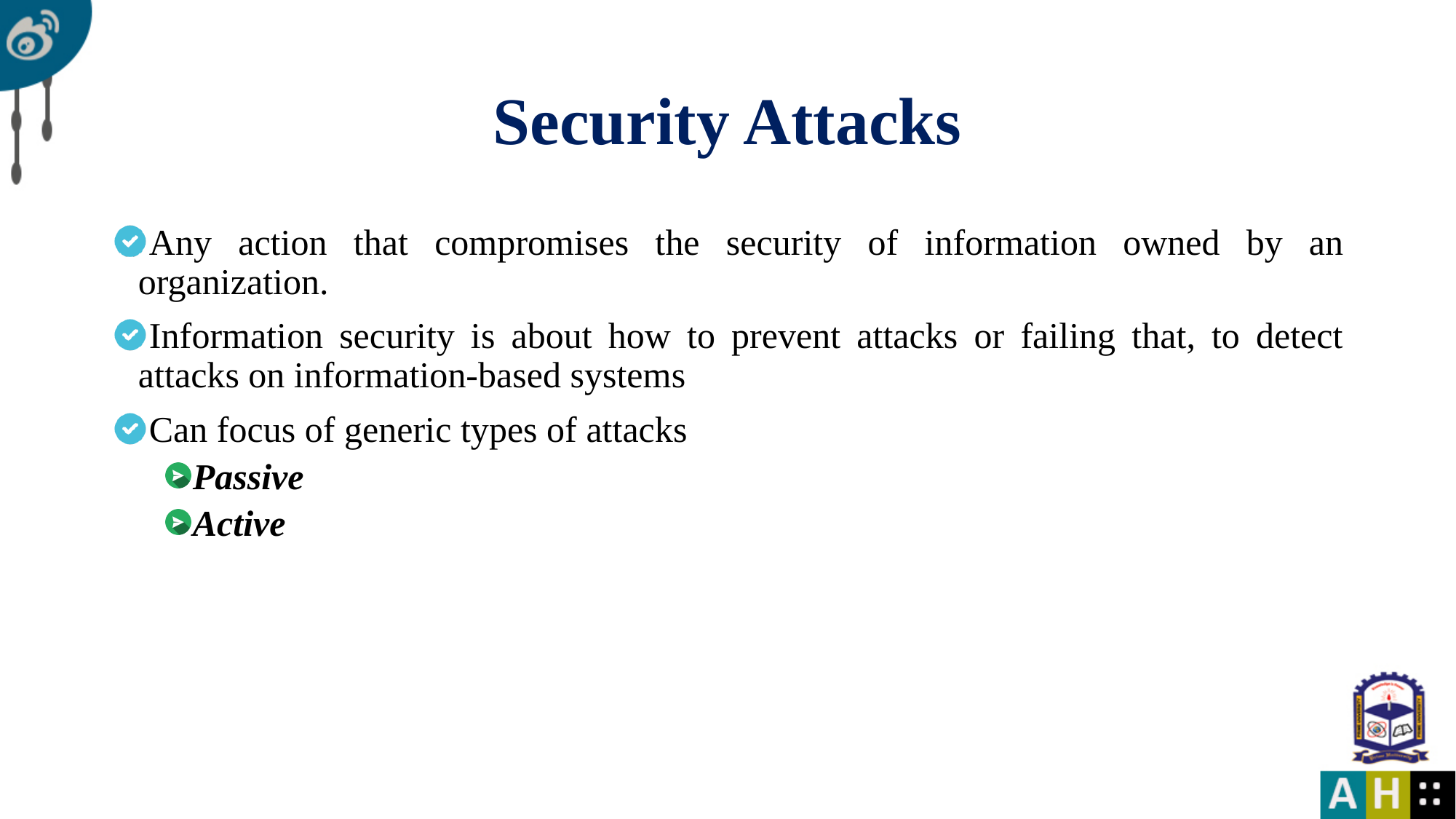

# Security Attacks
Any action that compromises the security of information owned by an organization.
Information security is about how to prevent attacks or failing that, to detect attacks on information-based systems
Can focus of generic types of attacks
Passive
Active